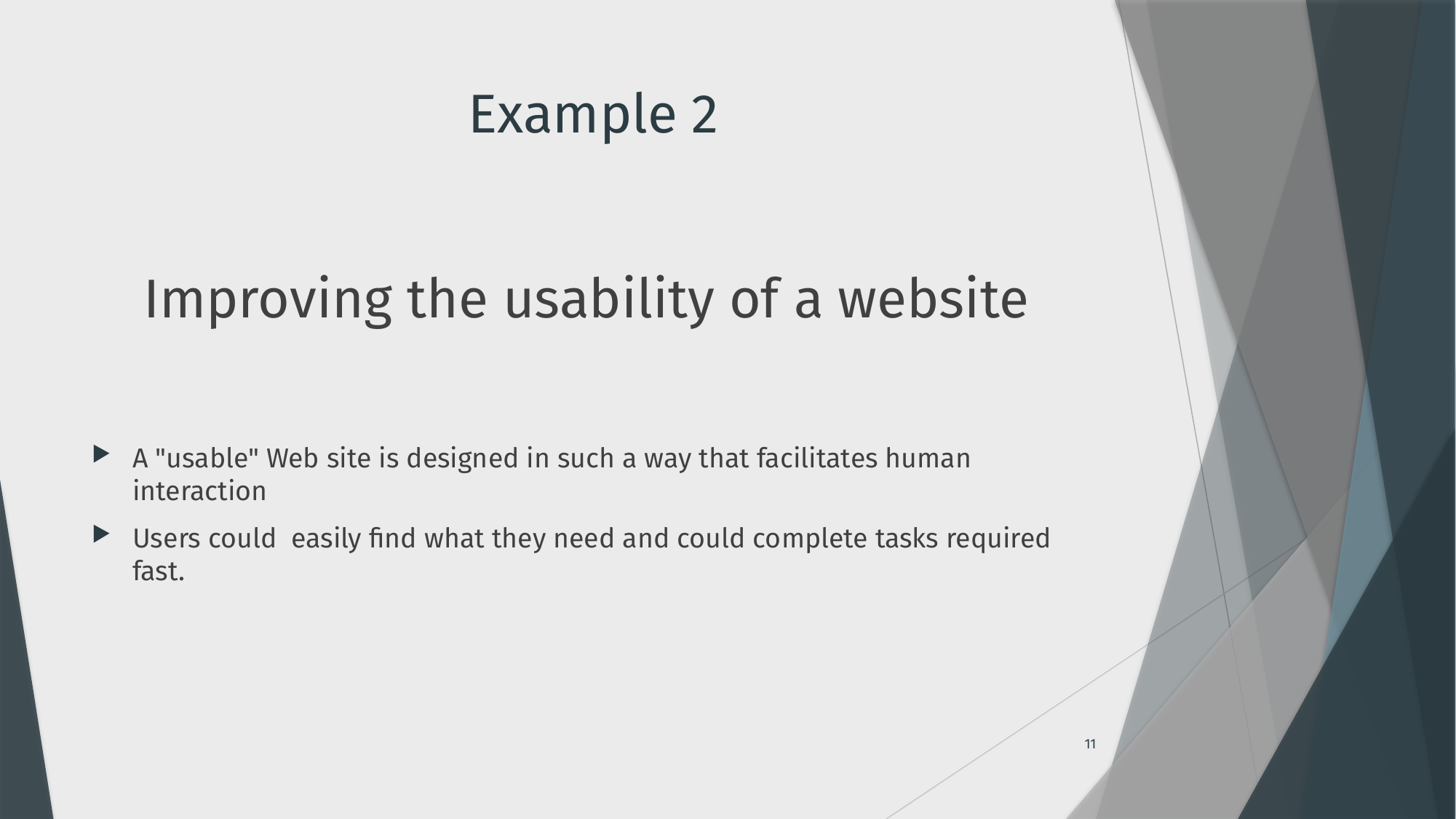

# Example 2
Improving the usability of a website

A "usable" Web site is designed in such a way that facilitates human interaction
Users could  easily find what they need and could complete tasks required fast.

11